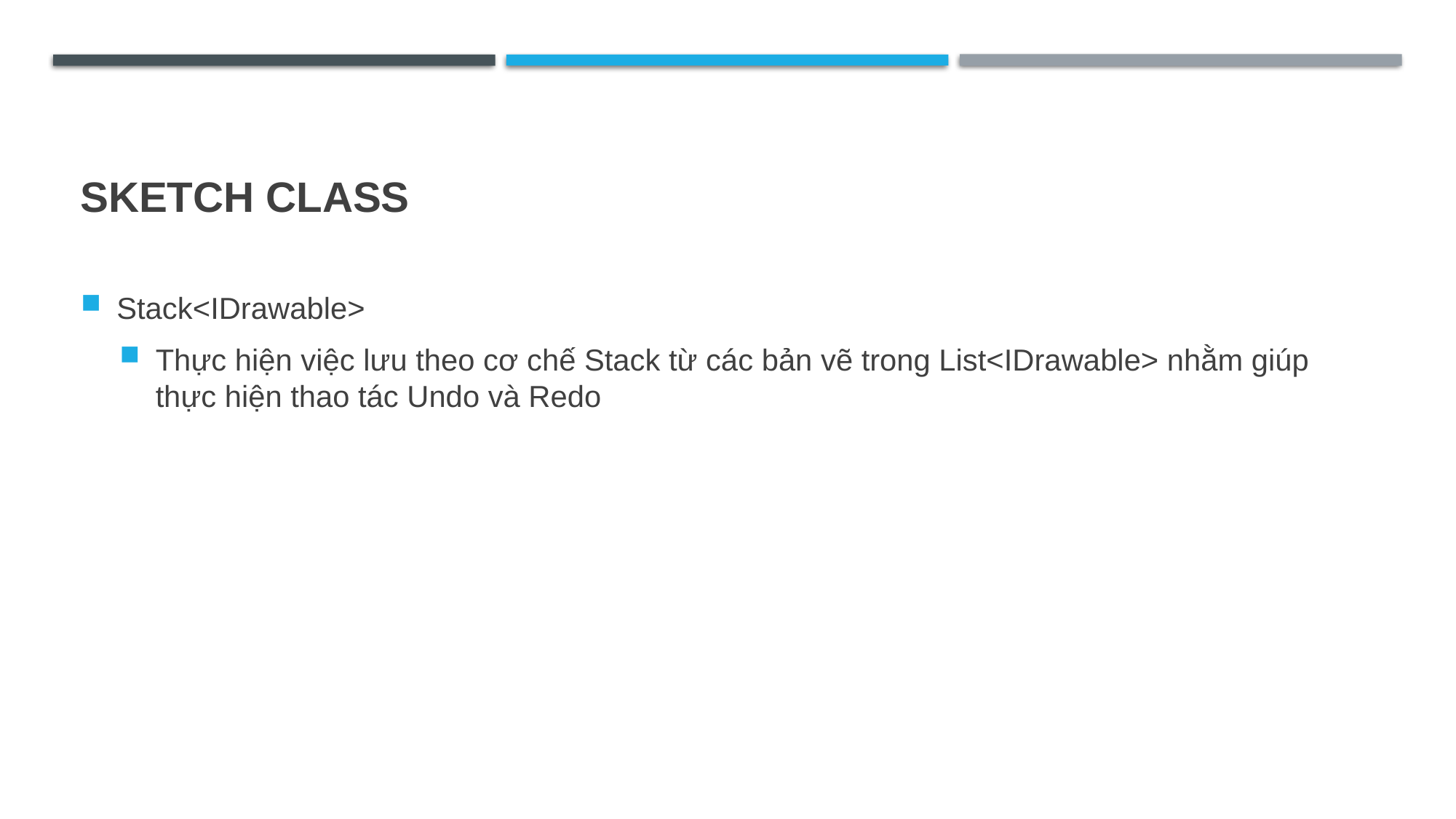

# Sketch class
Stack<IDrawable>
Thực hiện việc lưu theo cơ chế Stack từ các bản vẽ trong List<IDrawable> nhằm giúp thực hiện thao tác Undo và Redo